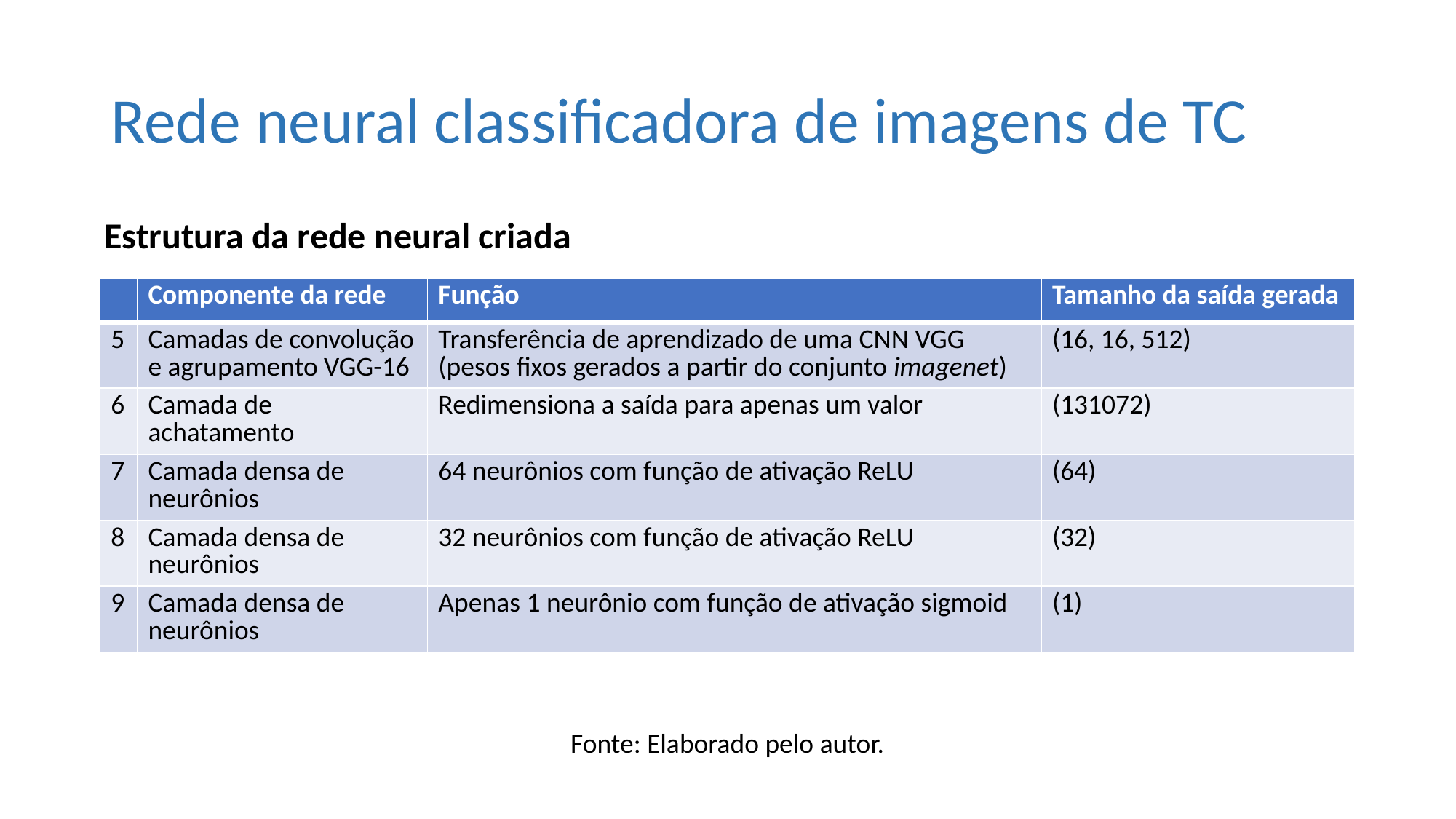

# Rede neural classificadora de imagens de TC
Estrutura da rede neural criada
|  | Componente da rede | Função | Tamanho da saída gerada |
| --- | --- | --- | --- |
| 5 | Camadas de convolução e agrupamento VGG-16 | Transferência de aprendizado de uma CNN VGG (pesos fixos gerados a partir do conjunto imagenet) | (16, 16, 512) |
| 6 | Camada de achatamento | Redimensiona a saída para apenas um valor | (131072) |
| 7 | Camada densa de neurônios | 64 neurônios com função de ativação ReLU | (64) |
| 8 | Camada densa de neurônios | 32 neurônios com função de ativação ReLU | (32) |
| 9 | Camada densa de neurônios | Apenas 1 neurônio com função de ativação sigmoid | (1) |
Fonte: Elaborado pelo autor.